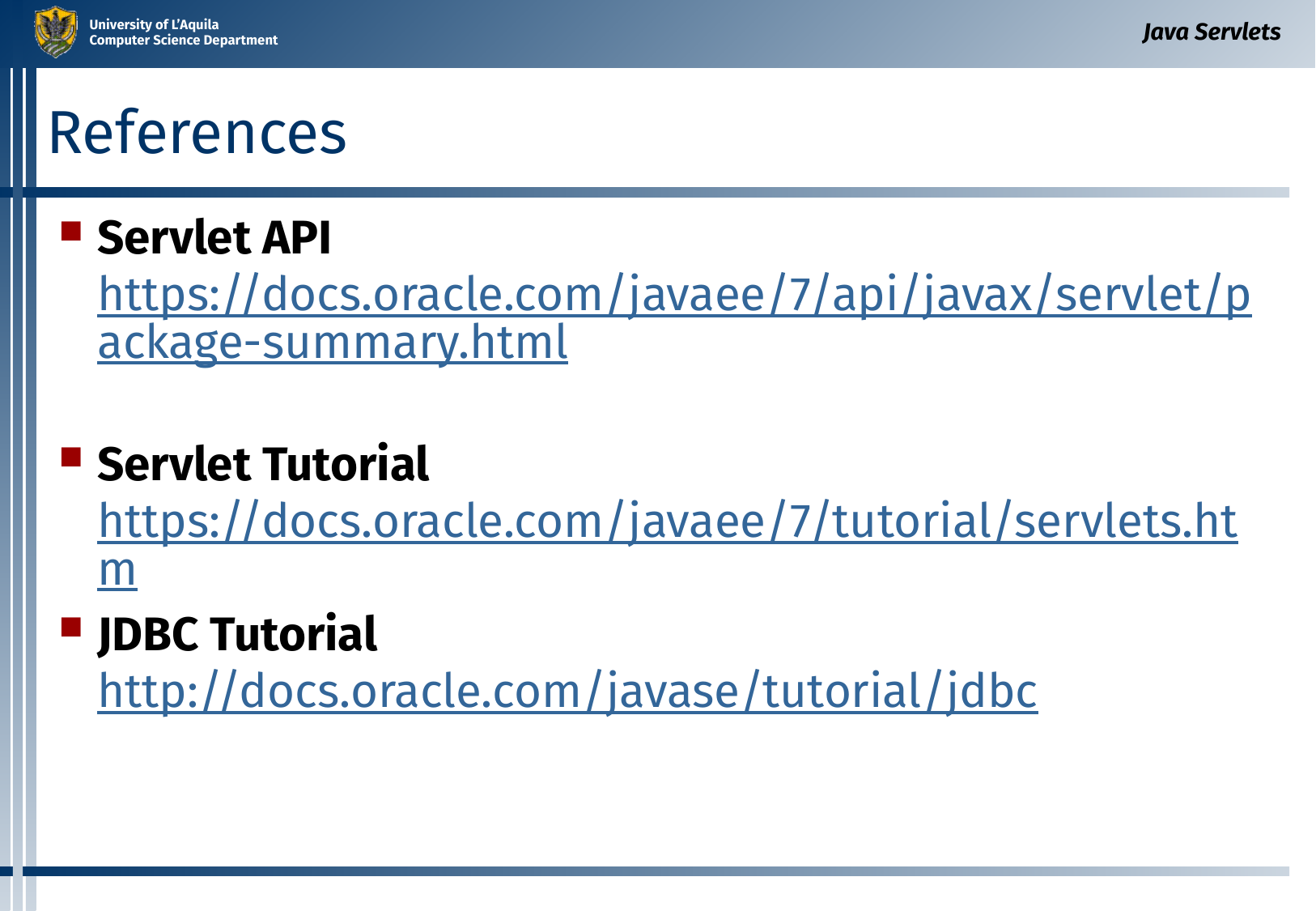

Java Servlets
# References
Servlet API
https://docs.oracle.com/javaee/7/api/javax/servlet/package-summary.html
Servlet Tutorial
https://docs.oracle.com/javaee/7/tutorial/servlets.htm
JDBC Tutorial
http://docs.oracle.com/javase/tutorial/jdbc